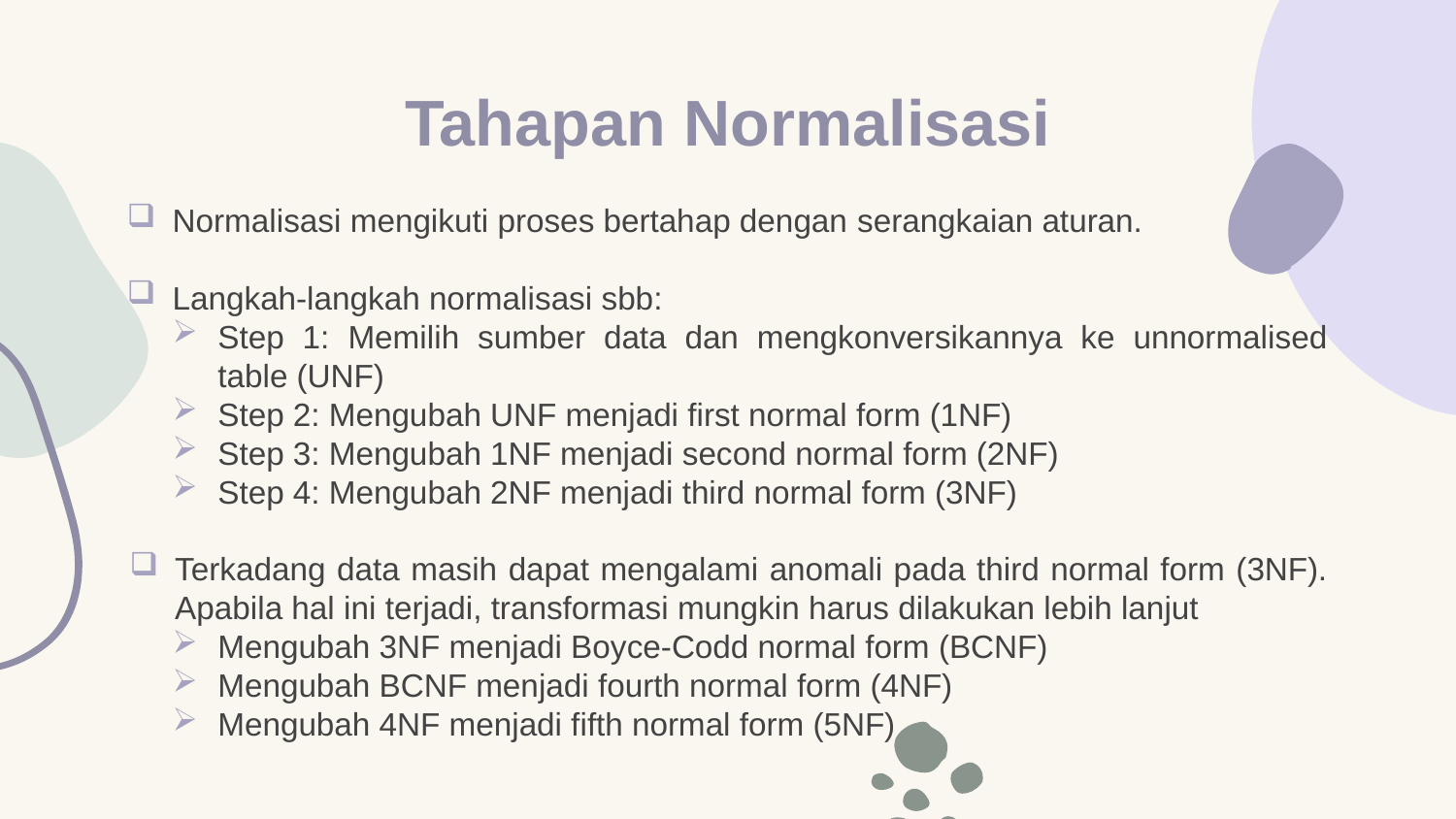

# Tahapan Normalisasi
Normalisasi mengikuti proses bertahap dengan serangkaian aturan.

Langkah-langkah normalisasi sbb:
Step 1: Memilih sumber data dan mengkonversikannya ke unnormalised table (UNF)
Step 2: Mengubah UNF menjadi first normal form (1NF)
Step 3: Mengubah 1NF menjadi second normal form (2NF)
Step 4: Mengubah 2NF menjadi third normal form (3NF)

Terkadang data masih dapat mengalami anomali pada third normal form (3NF). Apabila hal ini terjadi, transformasi mungkin harus dilakukan lebih lanjut
Mengubah 3NF menjadi Boyce-Codd normal form (BCNF)
Mengubah BCNF menjadi fourth normal form (4NF)
Mengubah 4NF menjadi fifth normal form (5NF)